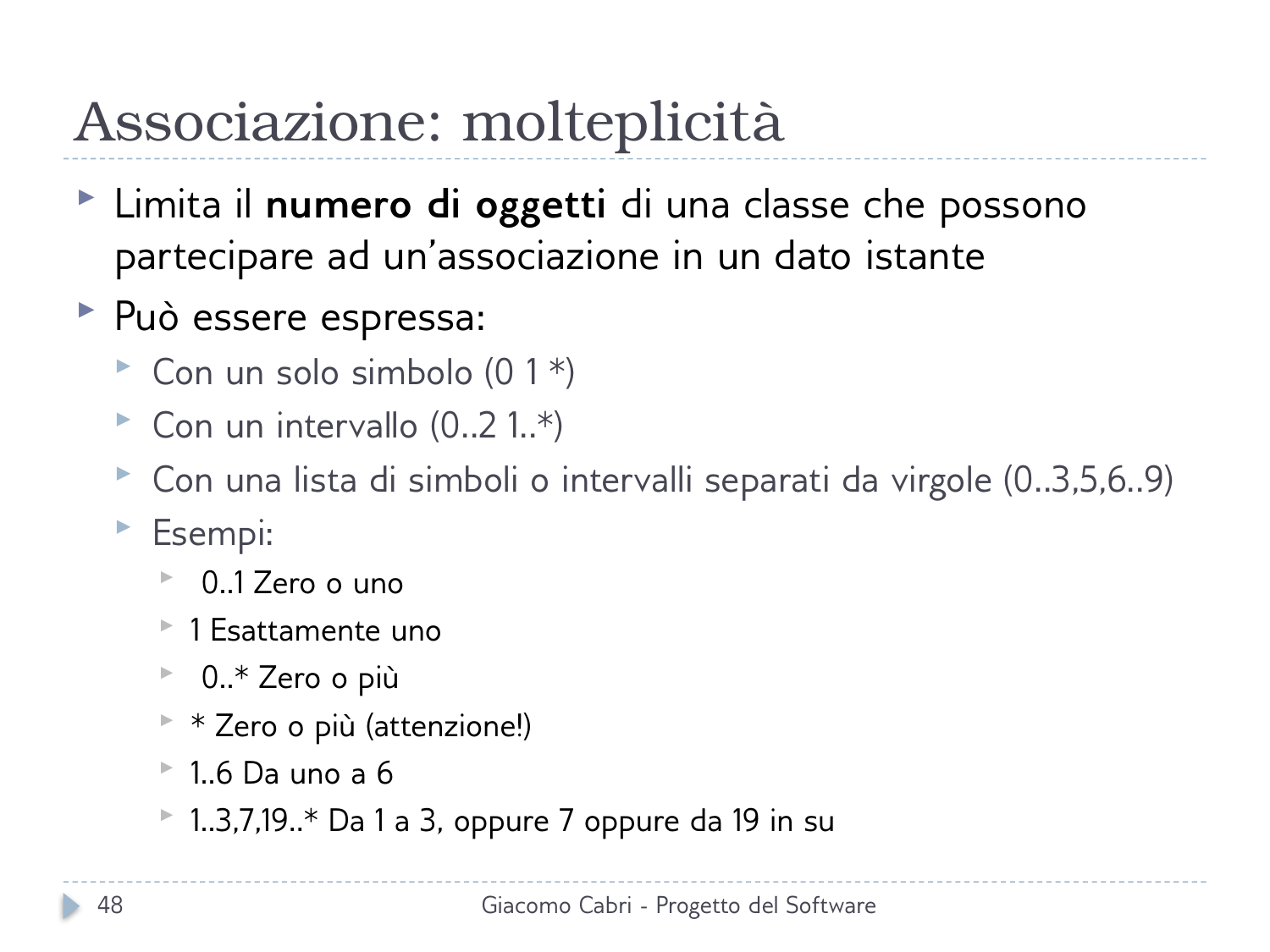

# Associazione: molteplicità
Limita il numero di oggetti di una classe che possono partecipare ad un’associazione in un dato istante
Può essere espressa:
Con un solo simbolo (0 1 *)
Con un intervallo (0..2 1..*)
Con una lista di simboli o intervalli separati da virgole (0..3,5,6..9)
Esempi:
 0..1 Zero o uno
1 Esattamente uno
 0..* Zero o più
* Zero o più (attenzione!)
1..6 Da uno a 6
1..3,7,19..* Da 1 a 3, oppure 7 oppure da 19 in su
48
Giacomo Cabri - Progetto del Software